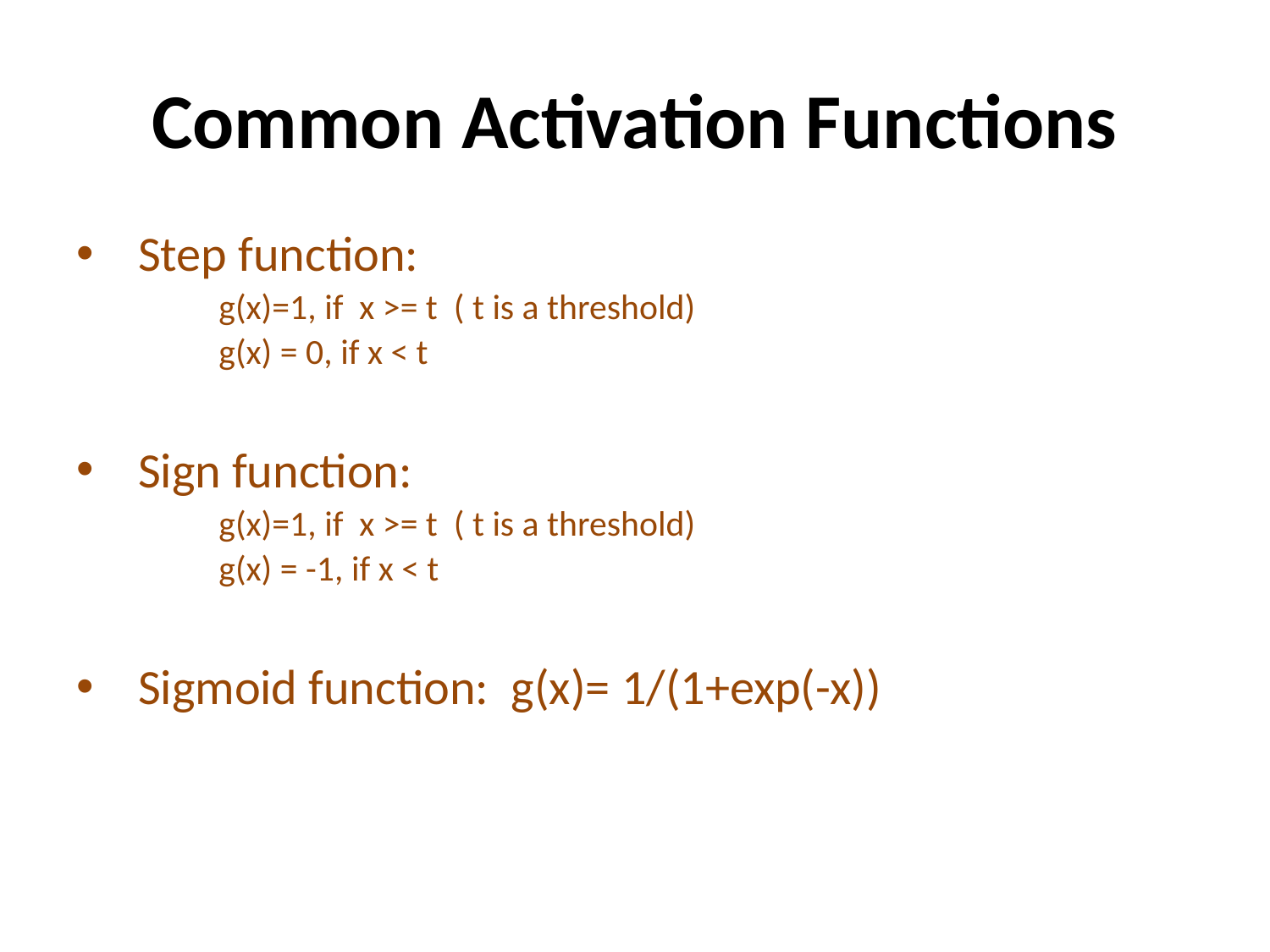

# Common Activation Functions
Step function:
g(x)=1, if  x >= t  ( t is a threshold)
g(x) = 0, if x < t

Sign function:
g(x)=1, if  x >= t  ( t is a threshold)
g(x) = -1, if x < t

Sigmoid function:  g(x)= 1/(1+exp(-x))